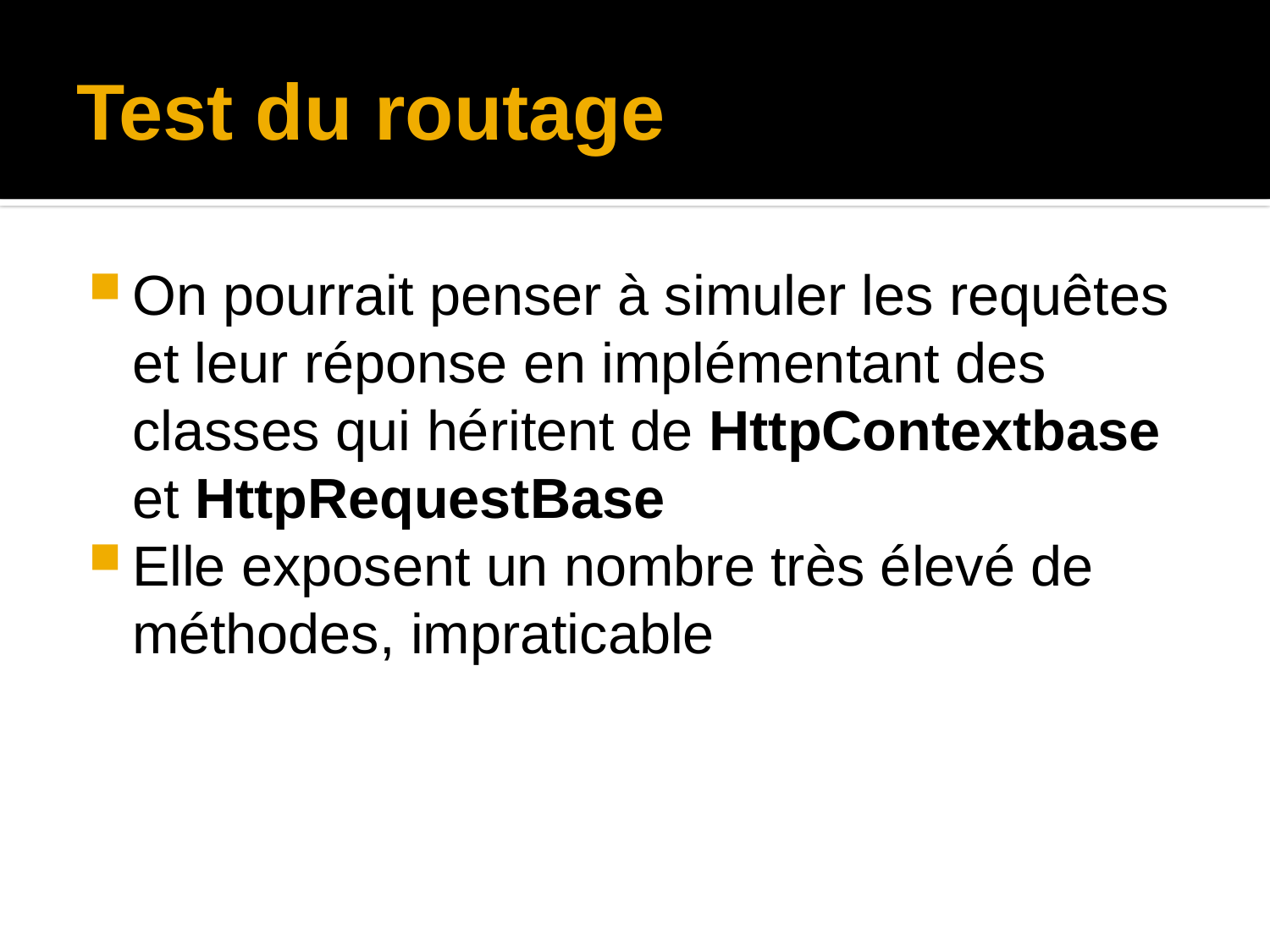

# Test du routage
On pourrait penser à simuler les requêtes et leur réponse en implémentant des classes qui héritent de HttpContextbase et HttpRequestBase
Elle exposent un nombre très élevé de méthodes, impraticable